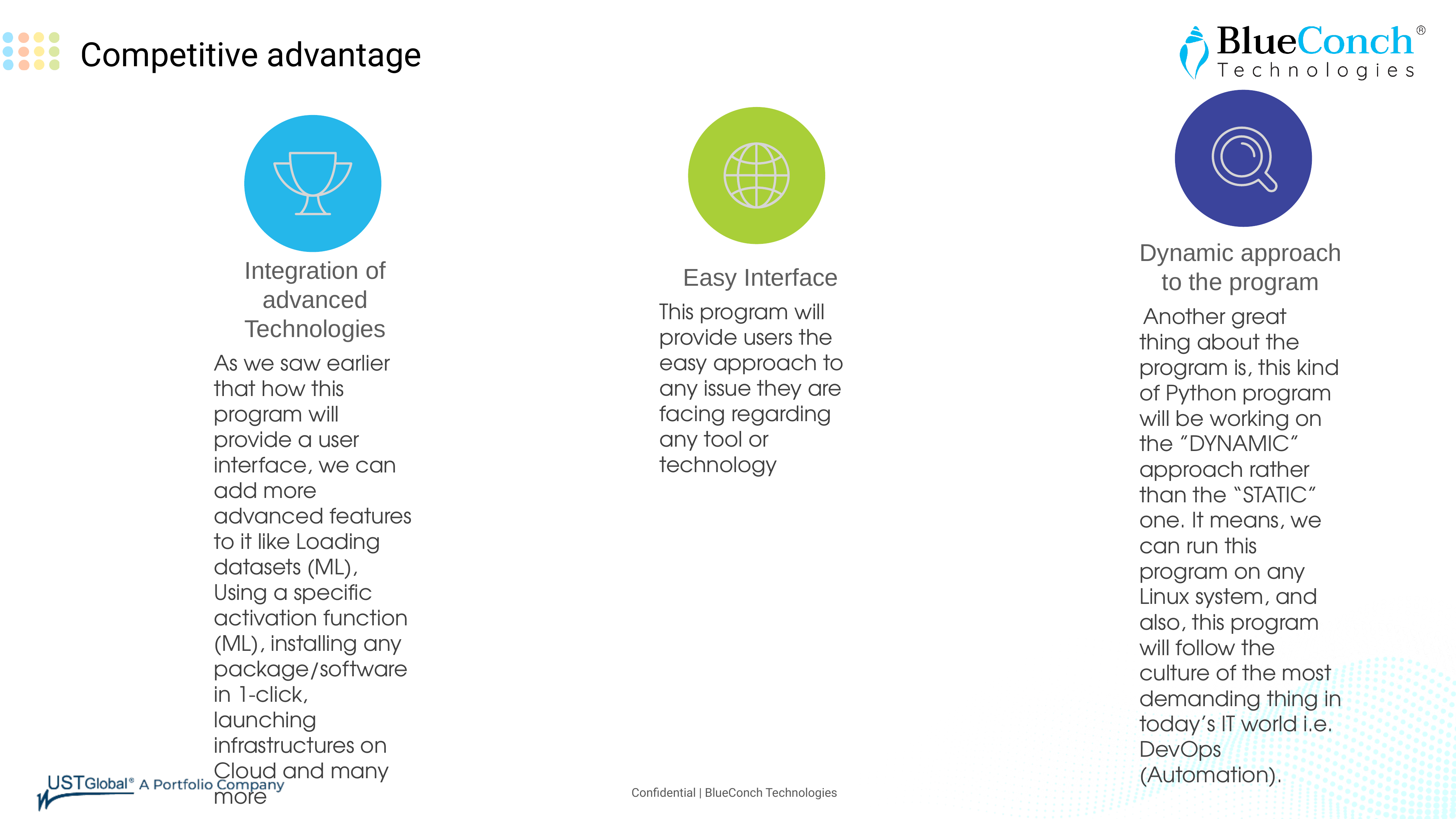

Competitive advantage

Dynamic approach to the program
 Another great thing about the program is, this kind of Python program will be working on the ”DYNAMIC” approach rather than the “STATIC” one. It means, we can run this program on any Linux system, and also, this program will follow the culture of the most demanding thing in today’s IT world i.e. DevOps (Automation).
Easy Interface
This program will provide users the easy approach to any issue they are facing regarding any tool or technology

Integration of advanced Technologies
As we saw earlier that how this program will provide a user interface, we can add more advanced features to it like Loading datasets (ML), Using a specific activation function (ML), installing any package/software in 1-click, launching infrastructures on Cloud and many more